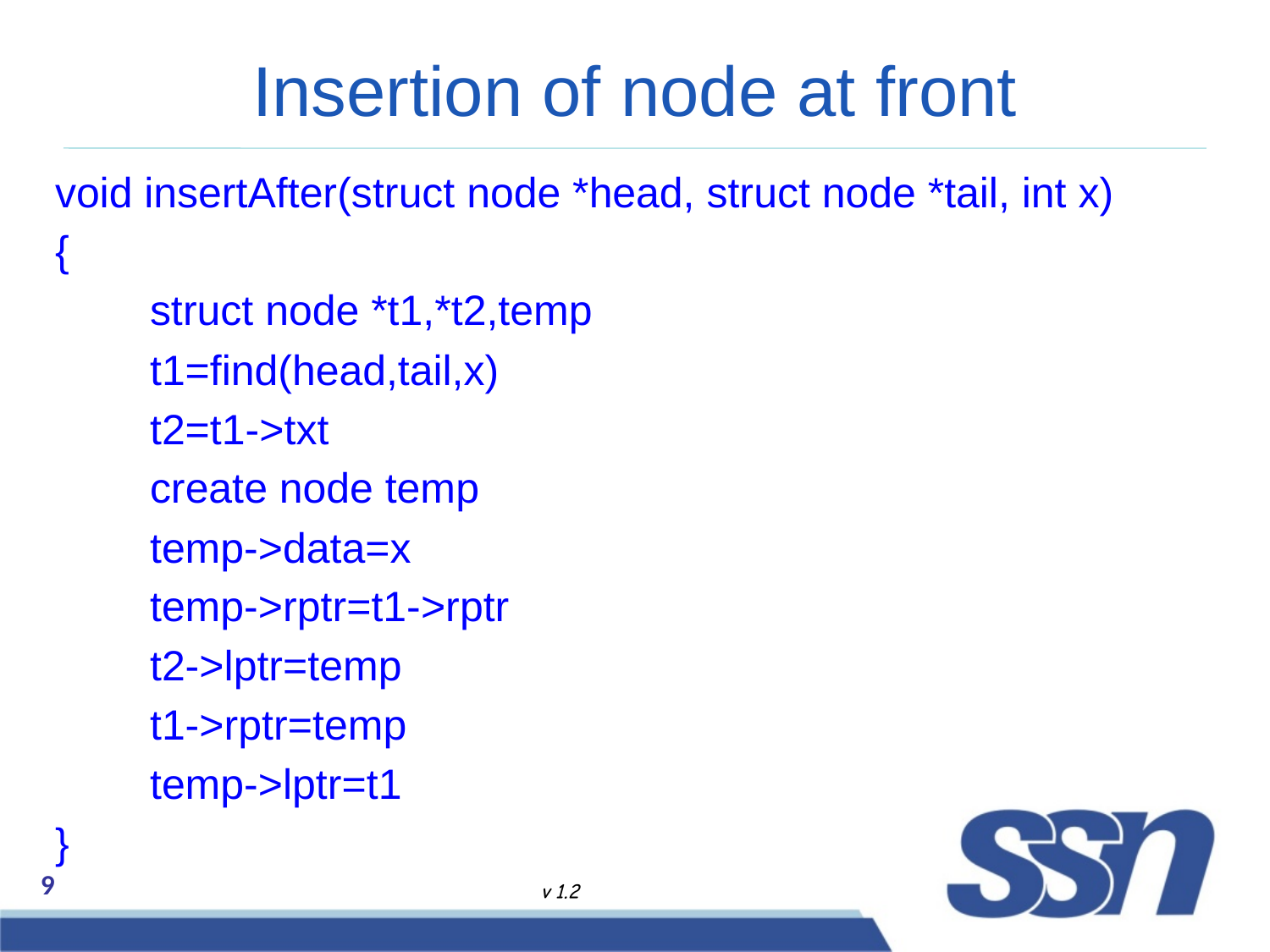

# Insertion of node at front
void insertAfter(struct node *head, struct node *tail, int x)
{
        struct node *t1,*t2,temp
        t1=find(head,tail,x)
        t2=t1->txt
        create node temp
        temp->data=x
        temp->rptr=t1->rptr
        t2->lptr=temp
        t1->rptr=temp
        temp->lptr=t1
}